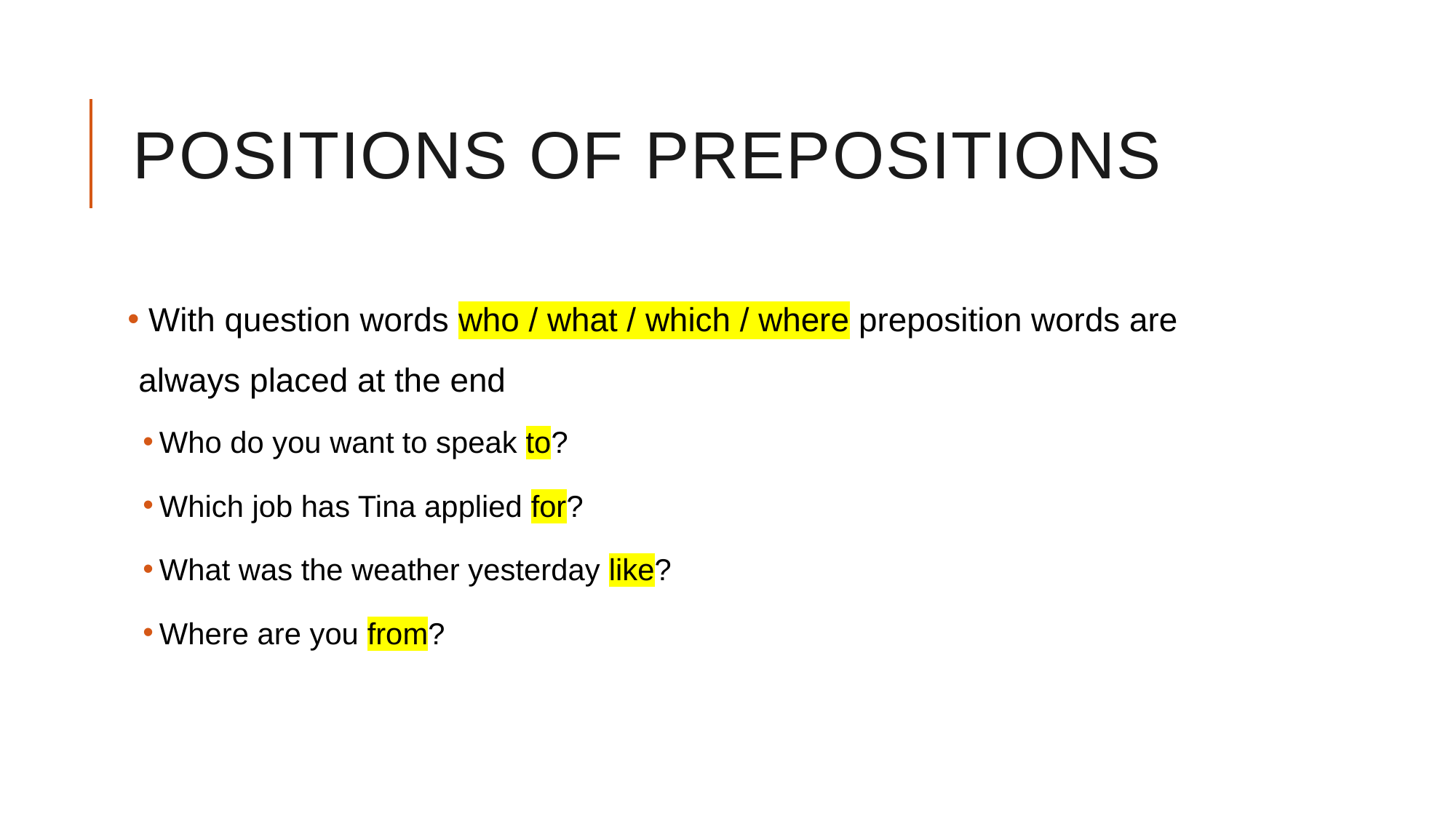

# Positions of prepositions
 With question words who / what / which / where preposition words are always placed at the end
Who do you want to speak to?
Which job has Tina applied for?
What was the weather yesterday like?
Where are you from?